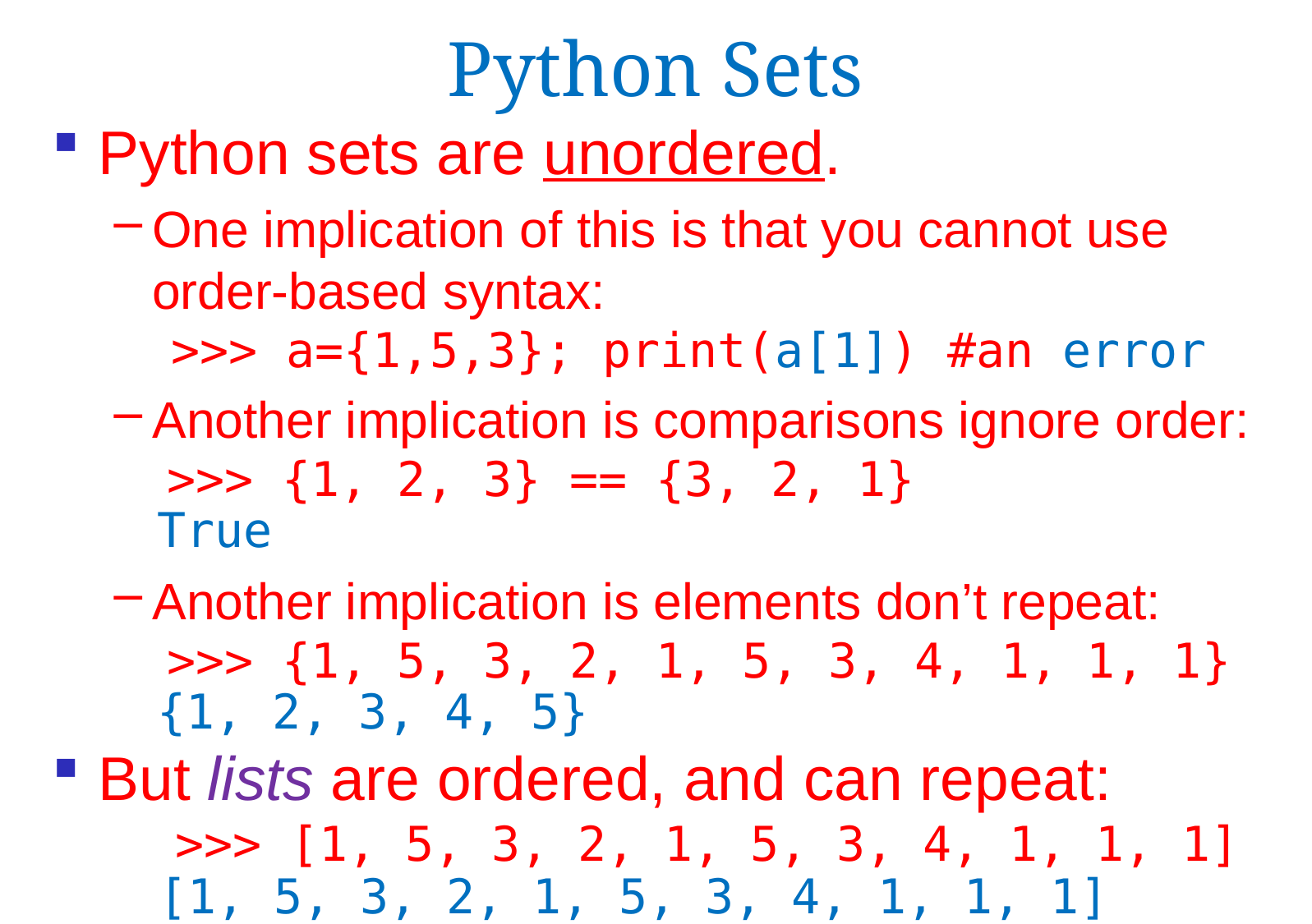

Python Sets
Python sets are unordered.
One implication of this is that you cannot use order-based syntax:
  >>> a={1,5,3}; print(a[1]) #an error
Another implication is comparisons ignore order:
    >>> {1, 2, 3} == {3, 2, 1}
    True
Another implication is elements don’t repeat:
    >>> {1, 5, 3, 2, 1, 5, 3, 4, 1, 1, 1}
    {1, 2, 3, 4, 5}
But lists are ordered, and can repeat:
	>>> [1, 5, 3, 2, 1, 5, 3, 4, 1, 1, 1]
    [1, 5, 3, 2, 1, 5, 3, 4, 1, 1, 1]